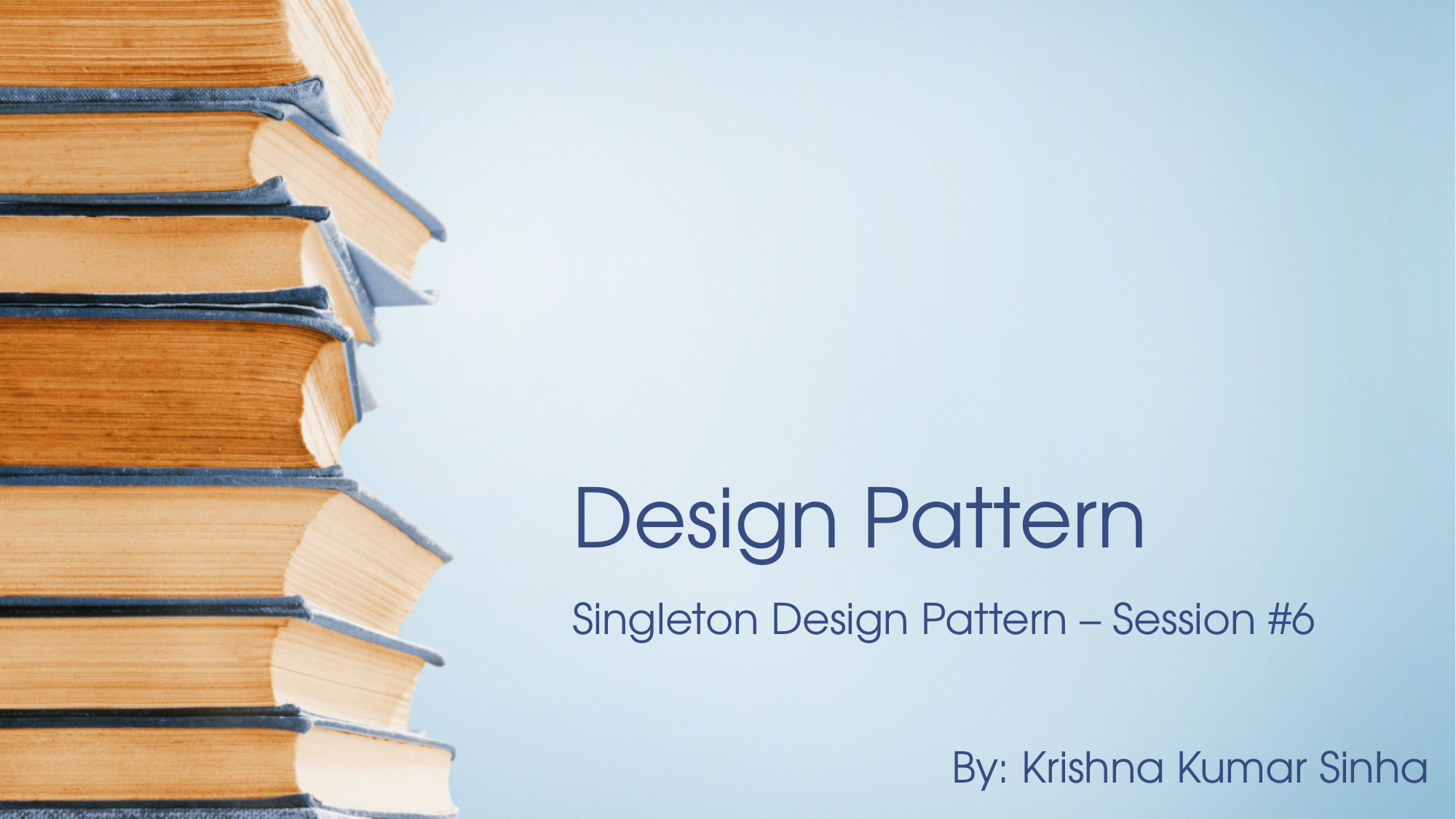

# Design Pattern
Singleton Design Pattern – Session #6
By: Krishna Kumar Sinha